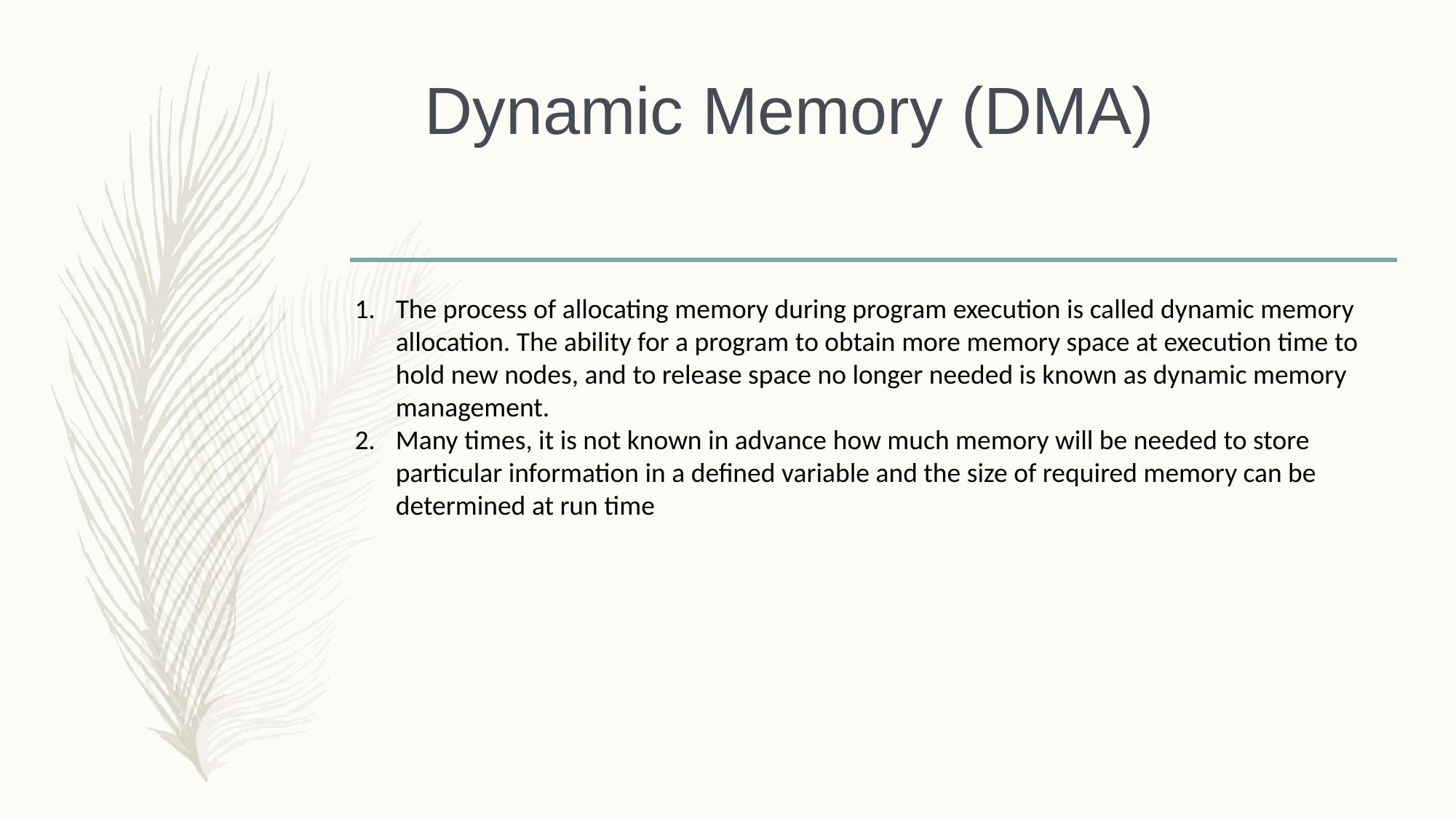

# Dynamic Memory (DMA)
The process of allocating memory during program execution is called dynamic memory allocation. The ability for a program to obtain more memory space at execution time to hold new nodes, and to release space no longer needed is known as dynamic memory management.
Many times, it is not known in advance how much memory will be needed to store particular information in a defined variable and the size of required memory can be determined at run time